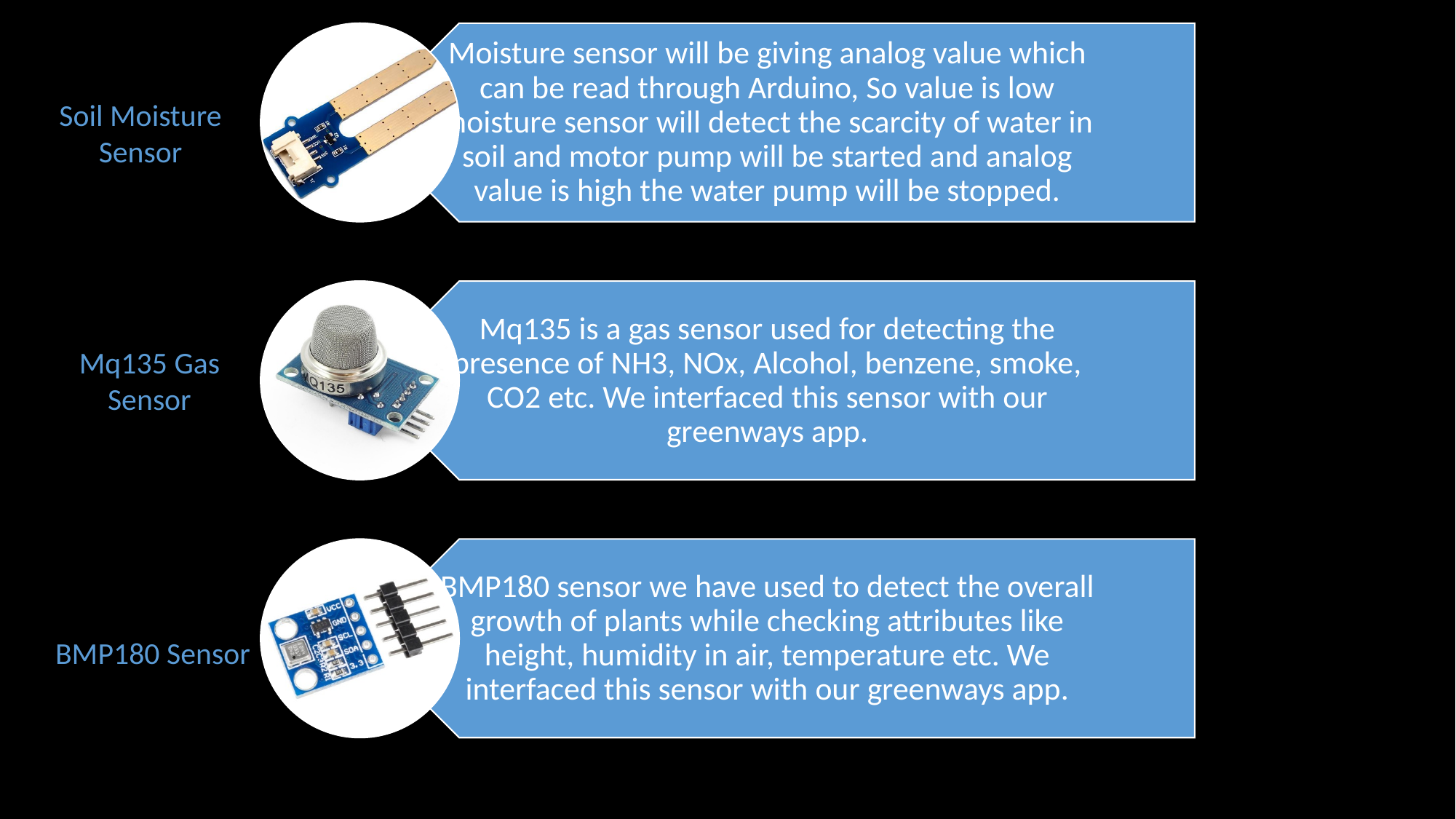

Moisture sensor will be giving analog value which can be read through Arduino, So value is low moisture sensor will detect the scarcity of water in soil and motor pump will be started and analog value is high the water pump will be stopped.
Mq135 is a gas sensor used for detecting the presence of NH3, NOx, Alcohol, benzene, smoke, CO2 etc. We interfaced this sensor with our greenways app.
BMP180 sensor we have used to detect the overall growth of plants while checking attributes like height, humidity in air, temperature etc. We interfaced this sensor with our greenways app.
Soil Moisture Sensor
Mq135 Gas Sensor
BMP180 Sensor